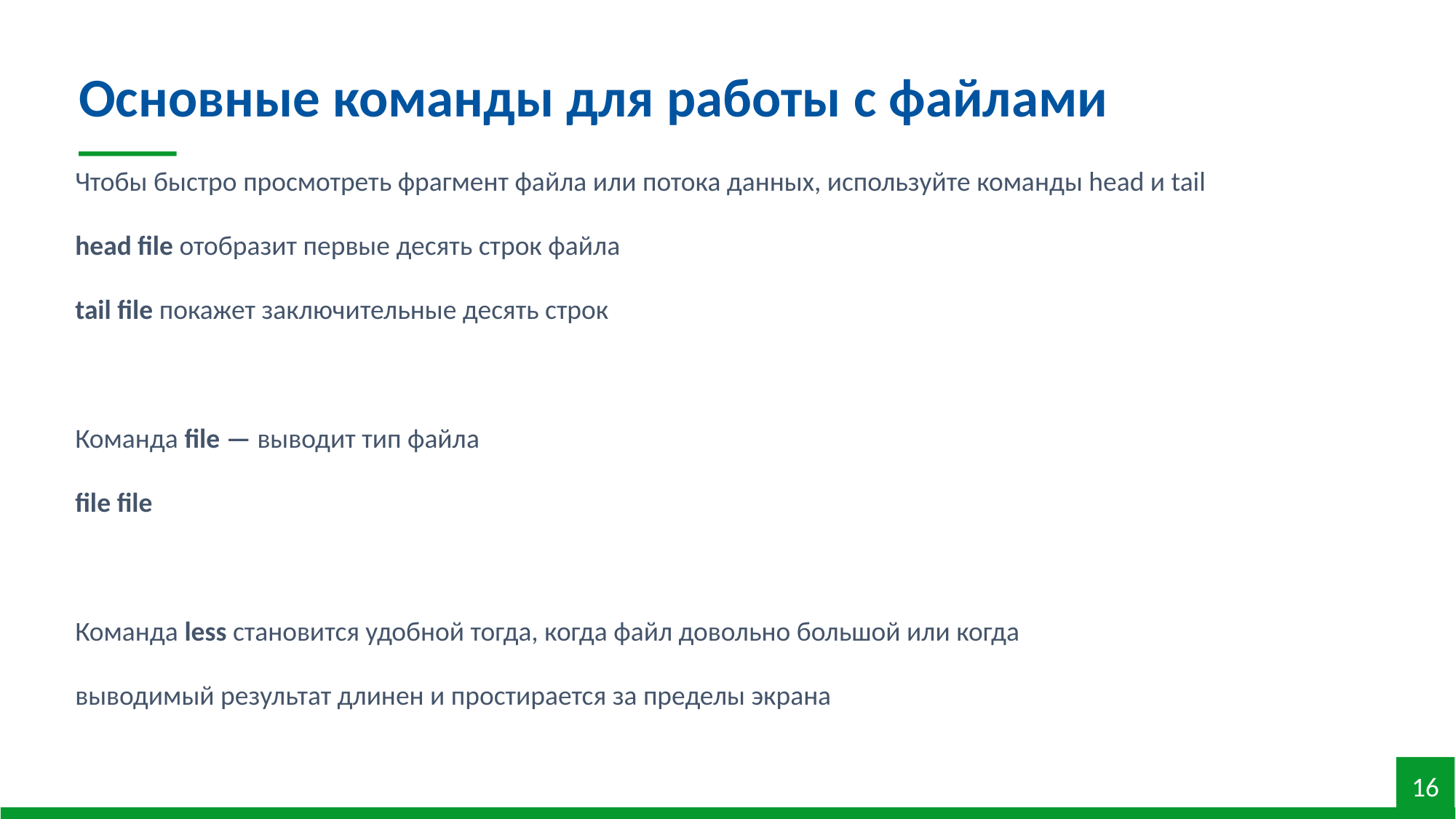

Основные команды для работы с файлами
Чтобы быстро просмотреть фрагмент файла или потока данных, используйте команды head и tail
head file отобразит первые десять строк файла
tail file покажет заключи­тельные десять строк

Команда file — выводит тип файла
file file

Команда less становится удобной тогда, когда файл довольно большой или когда
выводимый результат длинен и простирается за пределы экрана